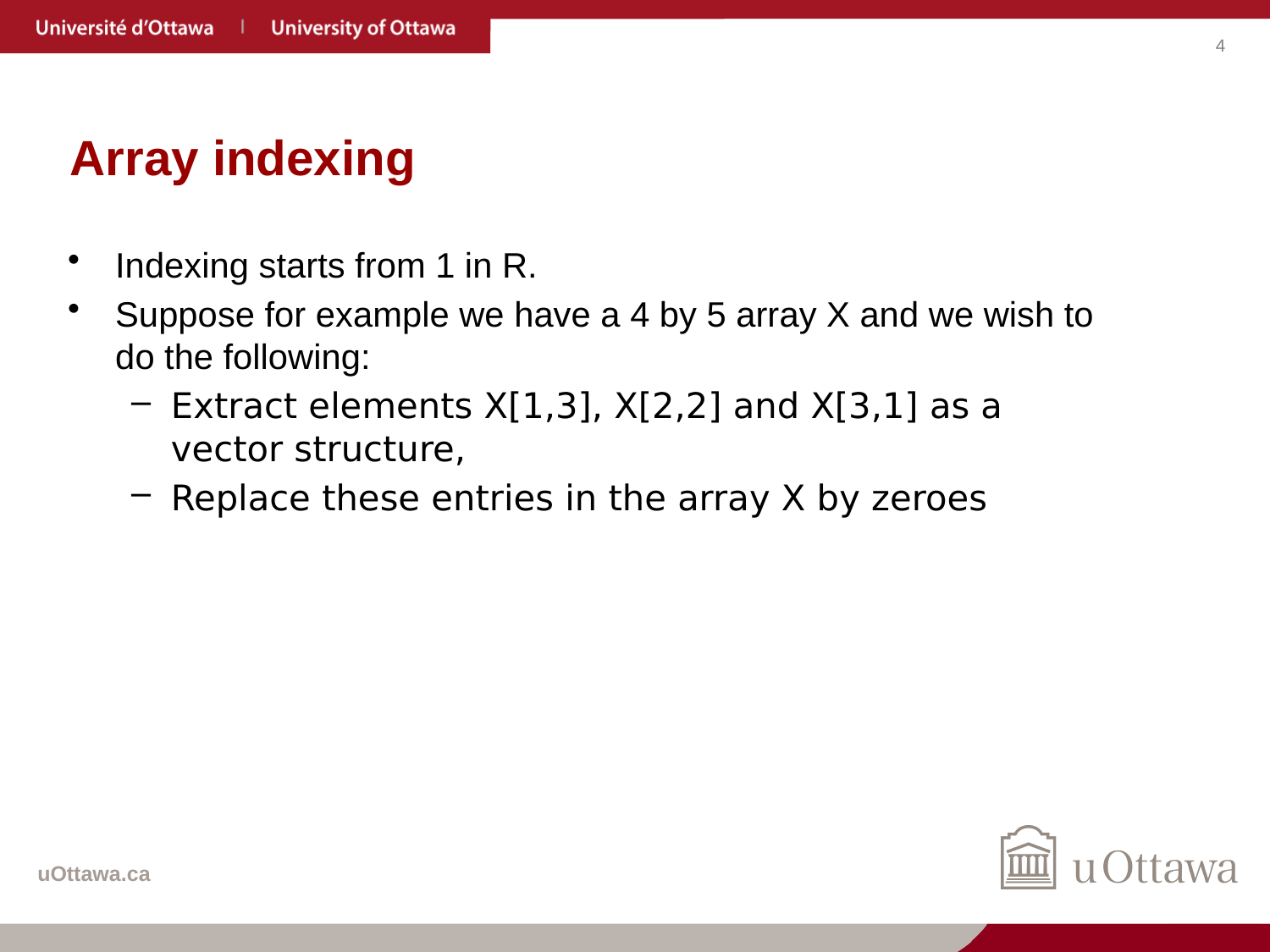

# Array indexing
Indexing starts from 1 in R.
Suppose for example we have a 4 by 5 array X and we wish to do the following:
Extract elements X[1,3], X[2,2] and X[3,1] as a vector structure,
Replace these entries in the array X by zeroes